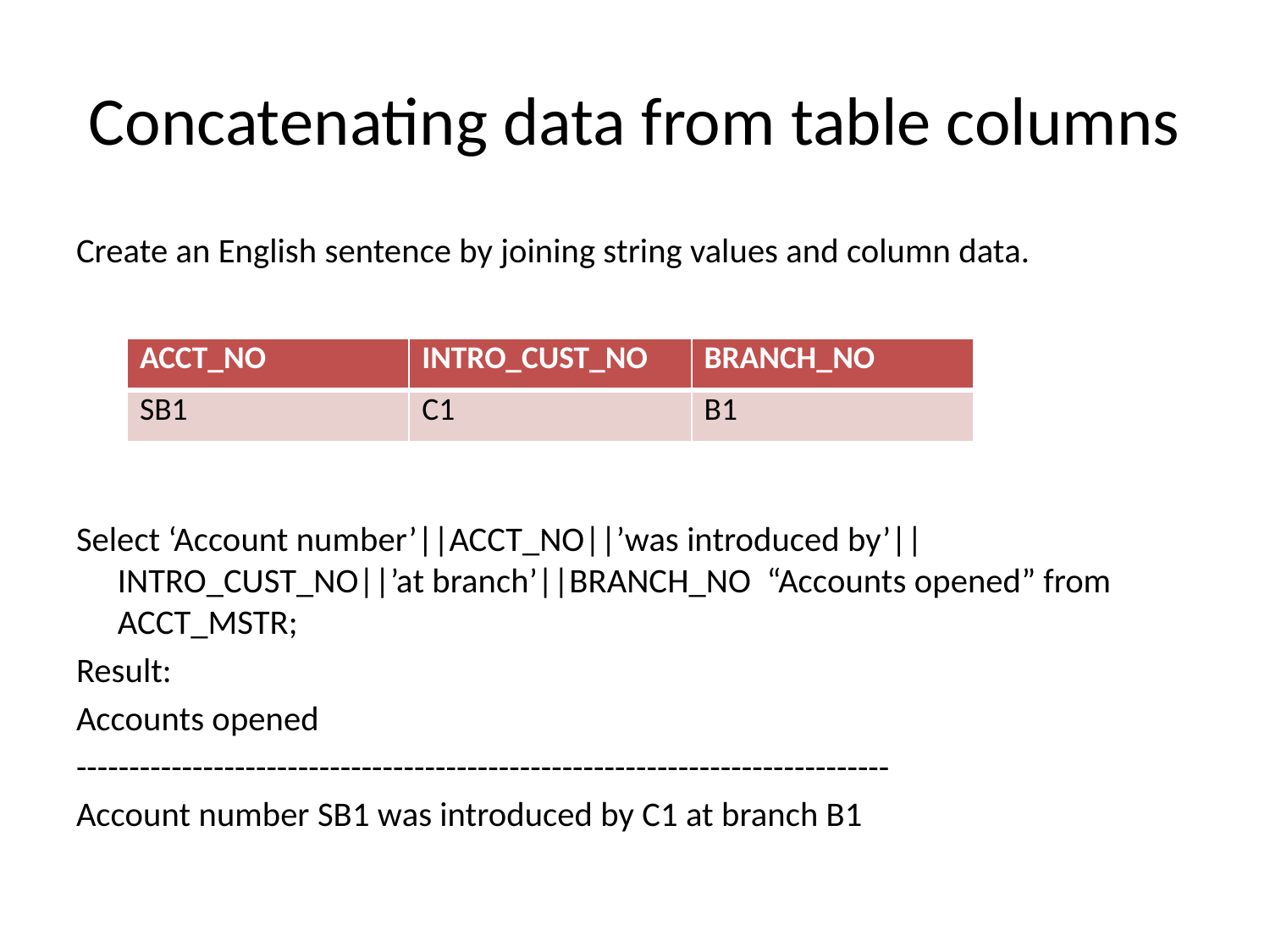

# Concatenating data from table columns
Create an English sentence by joining string values and column data.

Select ‘Account number’||ACCT_NO||’was introduced by’||INTRO_CUST_NO||’at branch’||BRANCH_NO  “Accounts opened” from ACCT_MSTR;
Result:
Accounts opened
-----------------------------------------------------------------------------
Account number SB1 was introduced by C1 at branch B1

| ACCT\_NO | INTRO\_CUST\_NO | BRANCH\_NO |
| --- | --- | --- |
| SB1 | C1 | B1 |